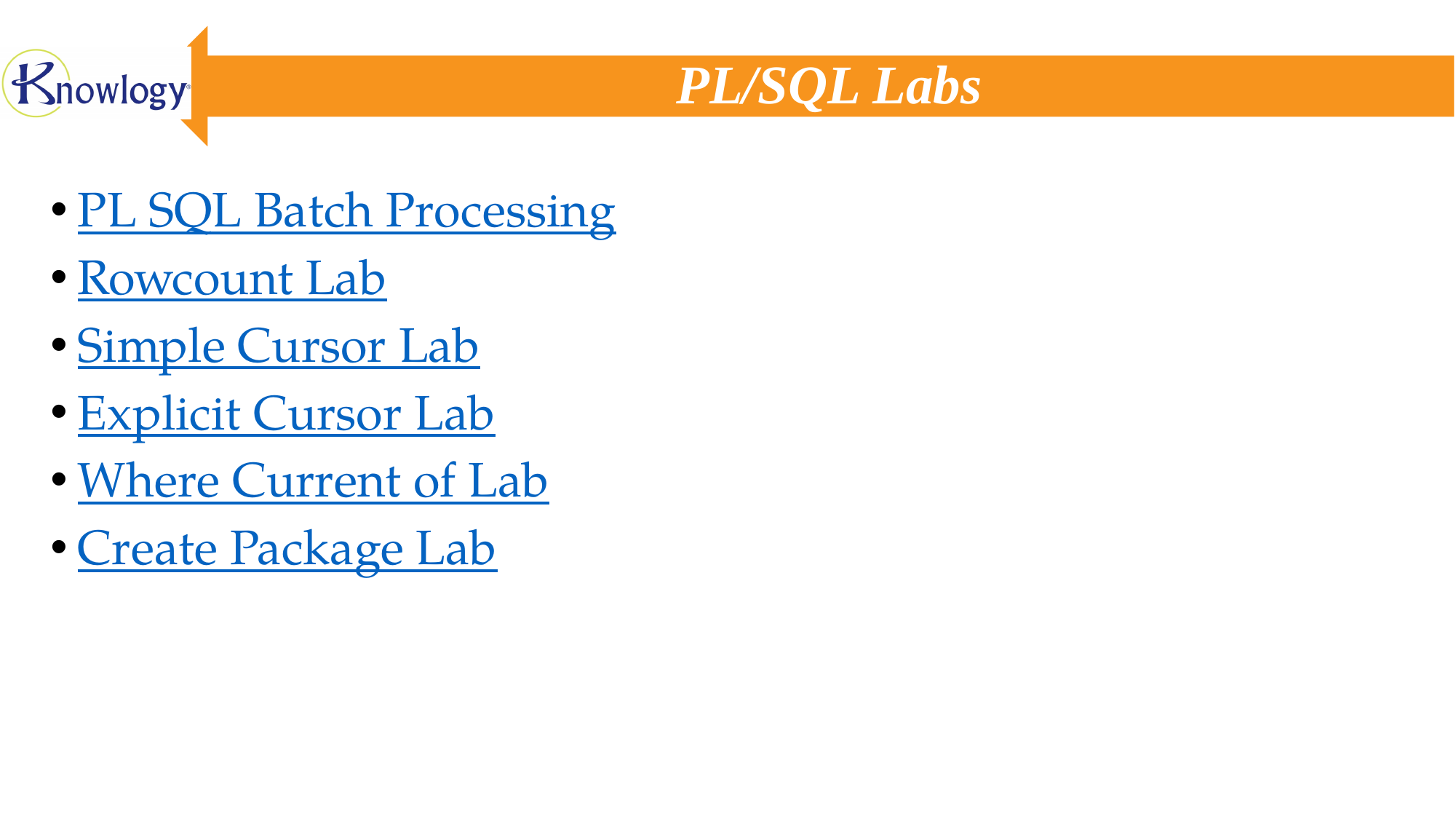

# PL/SQL Labs
PL SQL Batch Processing
Rowcount Lab
Simple Cursor Lab
Explicit Cursor Lab
Where Current of Lab
Create Package Lab